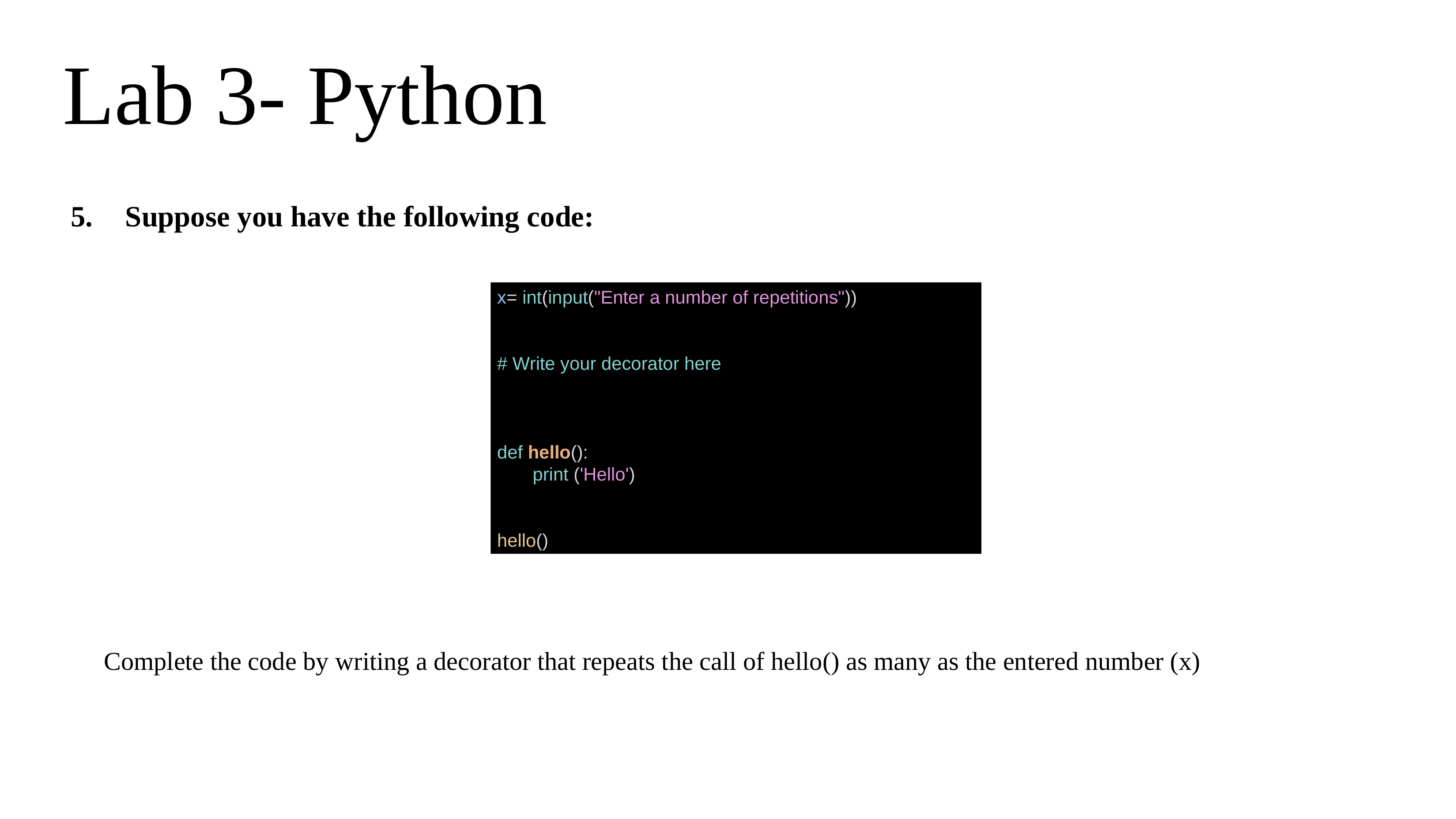

# Lab 3- Python
Suppose you have the following code:

Complete the code by writing a decorator that repeats the call of hello() as many as the entered number (x)

x= int(input("Enter a number of repetitions"))
# Write your decorator here
def hello():
       print ('Hello')
hello()